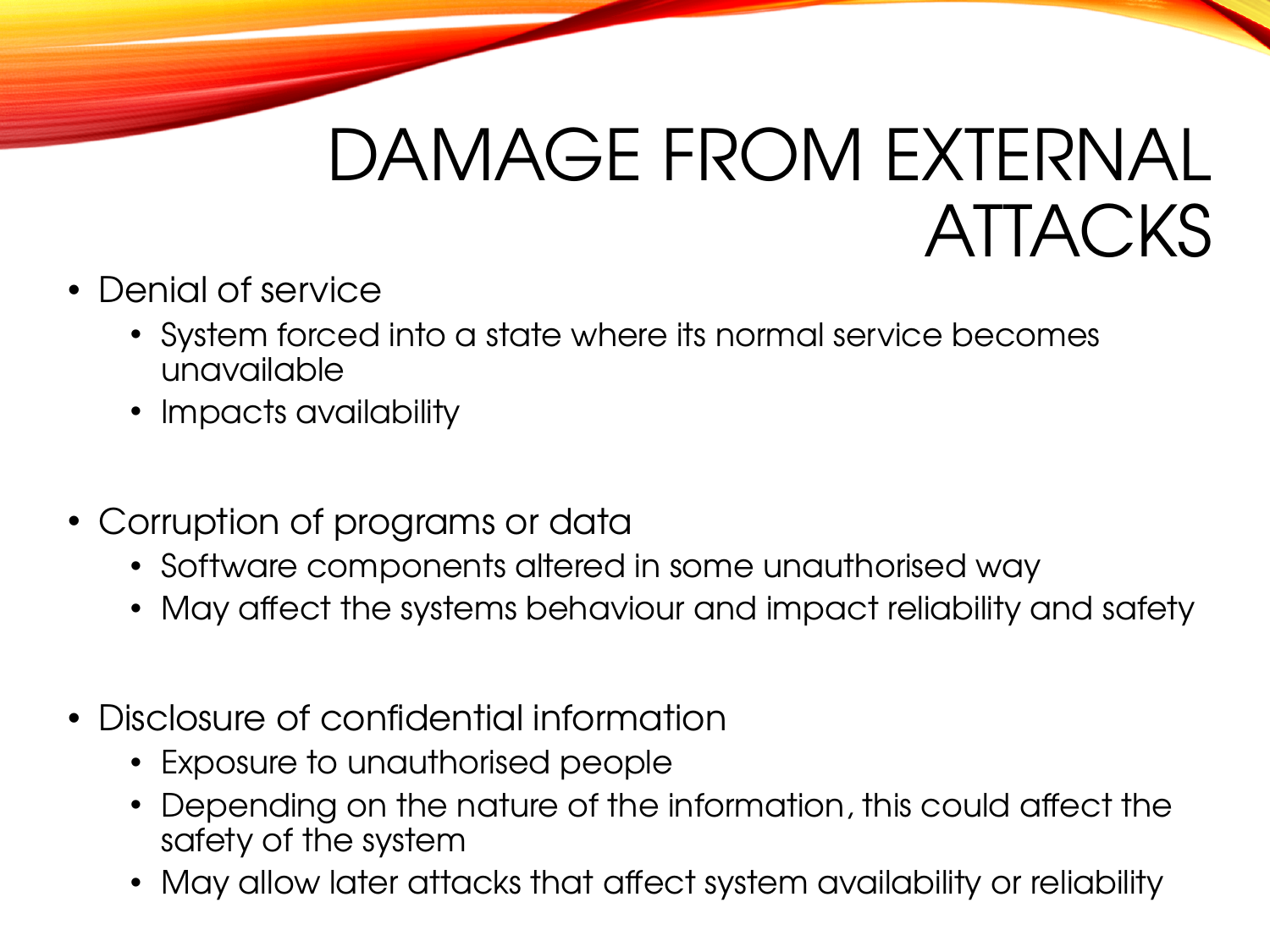

# Damage from external attacks
Denial of service
System forced into a state where its normal service becomes unavailable
Impacts availability

Corruption of programs or data
Software components altered in some unauthorised way
May affect the systems behaviour and impact reliability and safety

Disclosure of confidential information
Exposure to unauthorised people
Depending on the nature of the information, this could affect the safety of the system
May allow later attacks that affect system availability or reliability